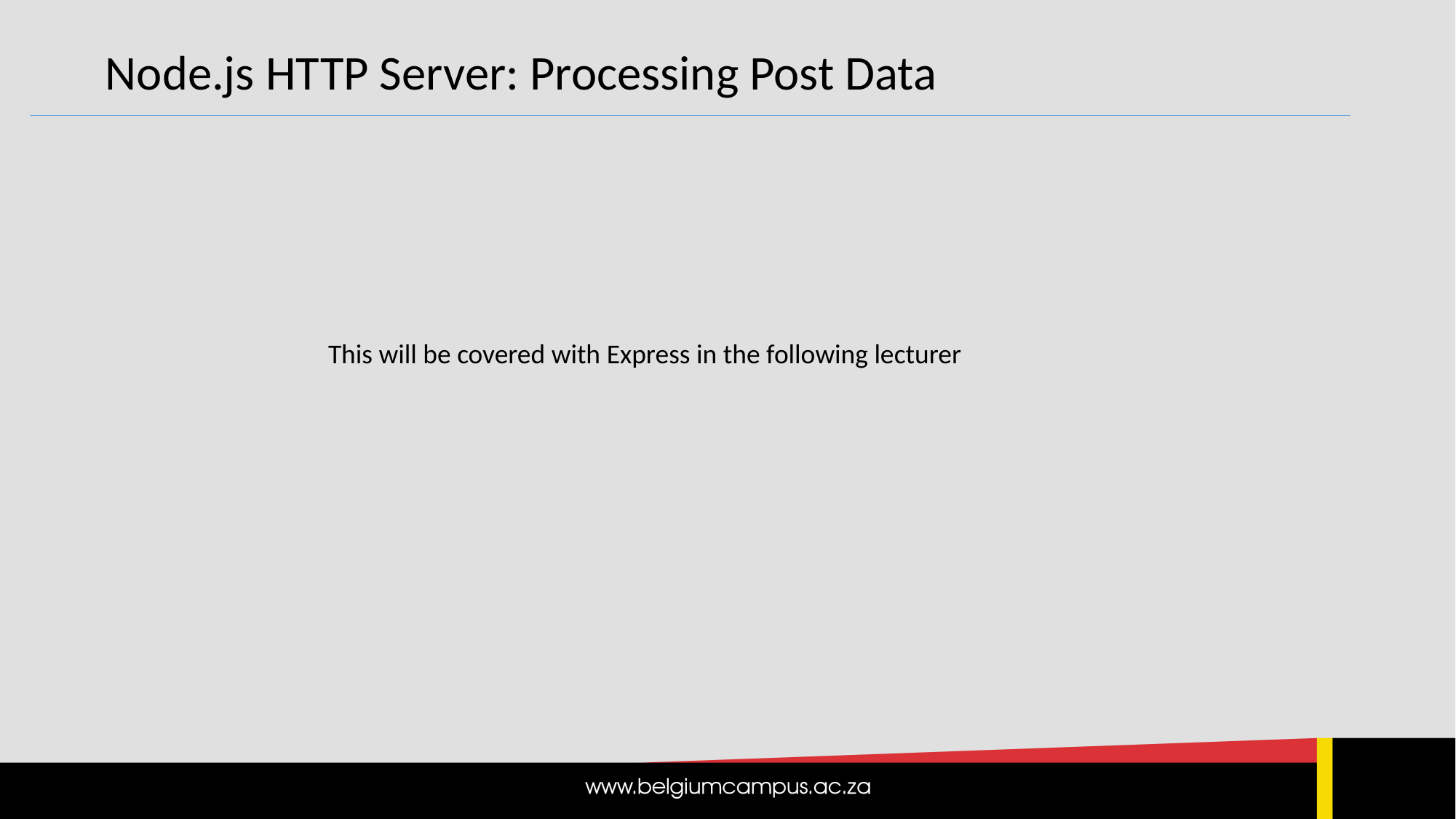

Node.js HTTP Server: Processing Post Data
This will be covered with Express in the following lecturer